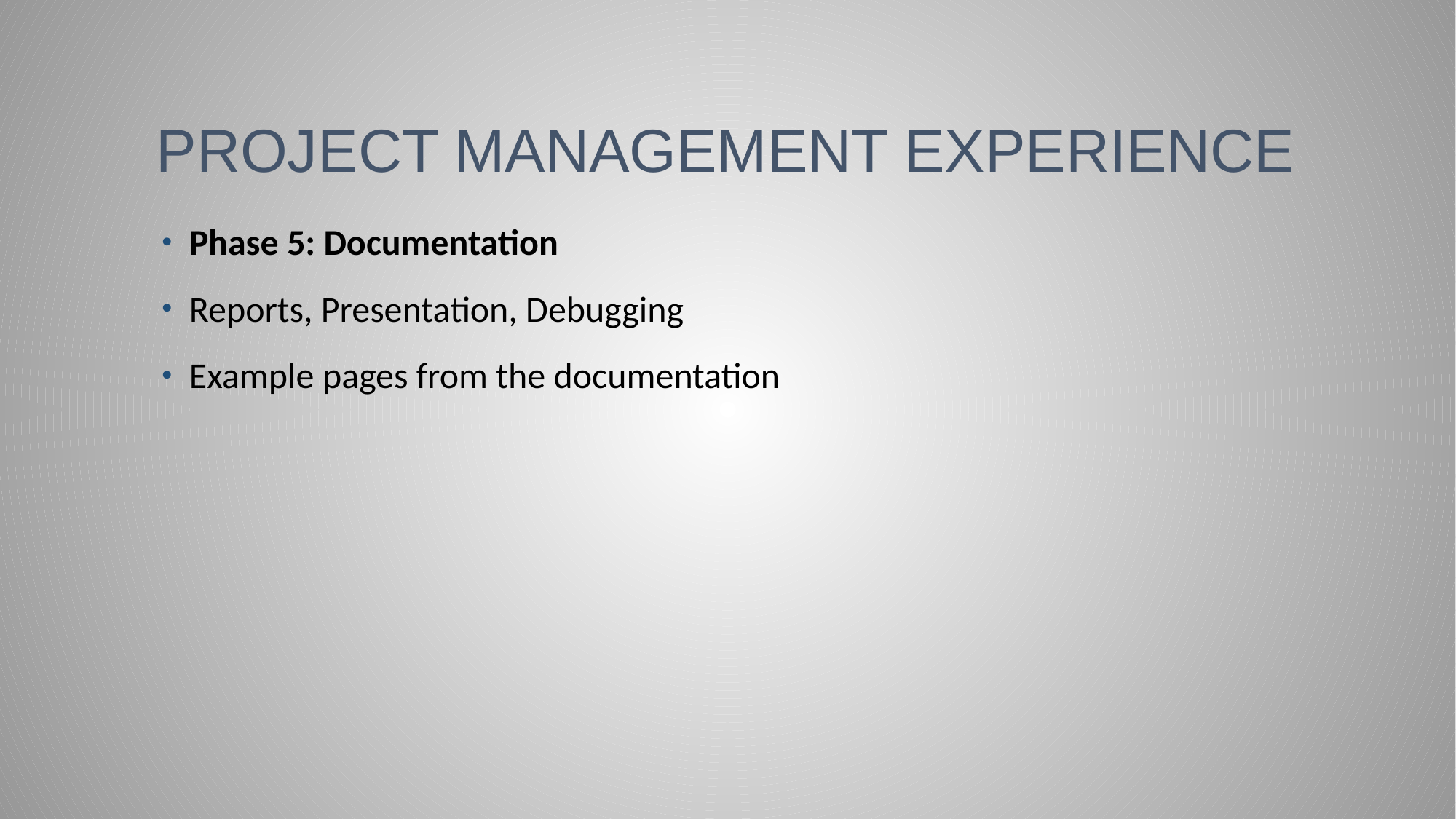

# Project Management Experience
Phase 5: Documentation
Reports, Presentation, Debugging
Example pages from the documentation